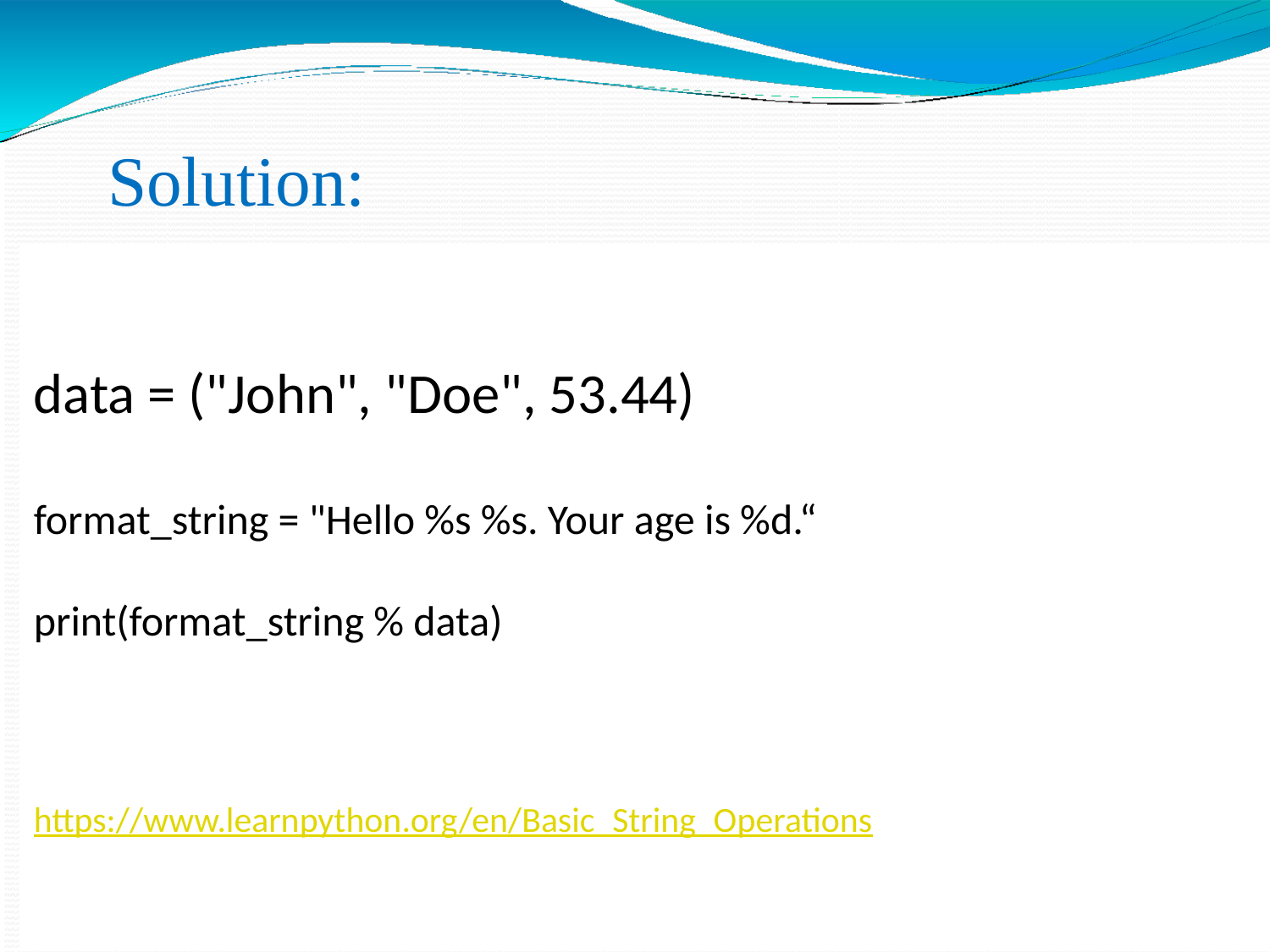

‘Hello World
Solution:
data = ("John", "Doe", 53.44)

format_string = "Hello %s %s. Your age is %d.“

print(format_string % data)

https://www.learnpython.org/en/Basic_String_Operations